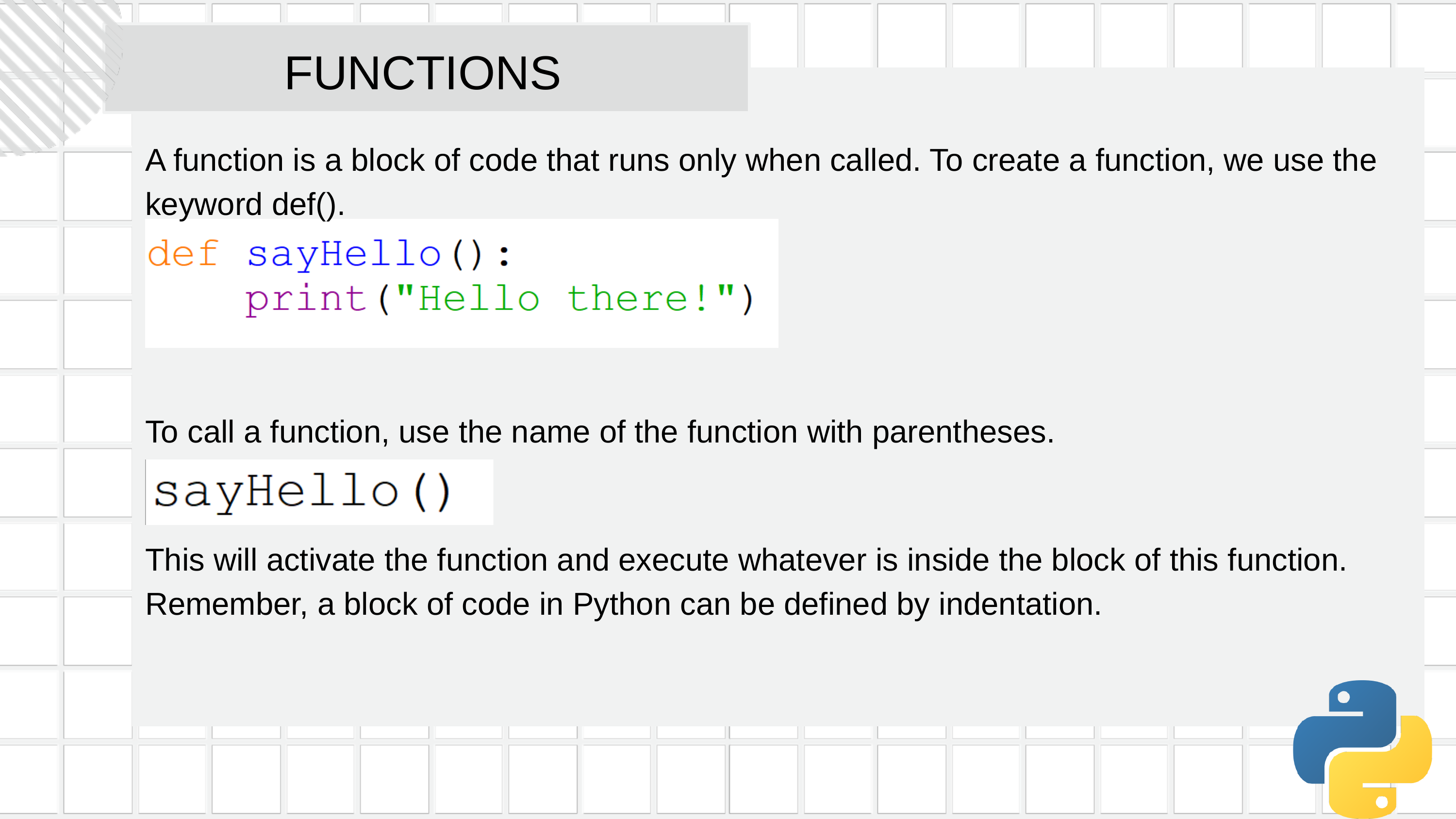

FUNCTIONS

A function is a block of code that runs only when called. To create a function, we use the keyword def().

To call a function, use the name of the function with parentheses.

This will activate the function and execute whatever is inside the block of this function. Remember, a block of code in Python can be defined by indentation.